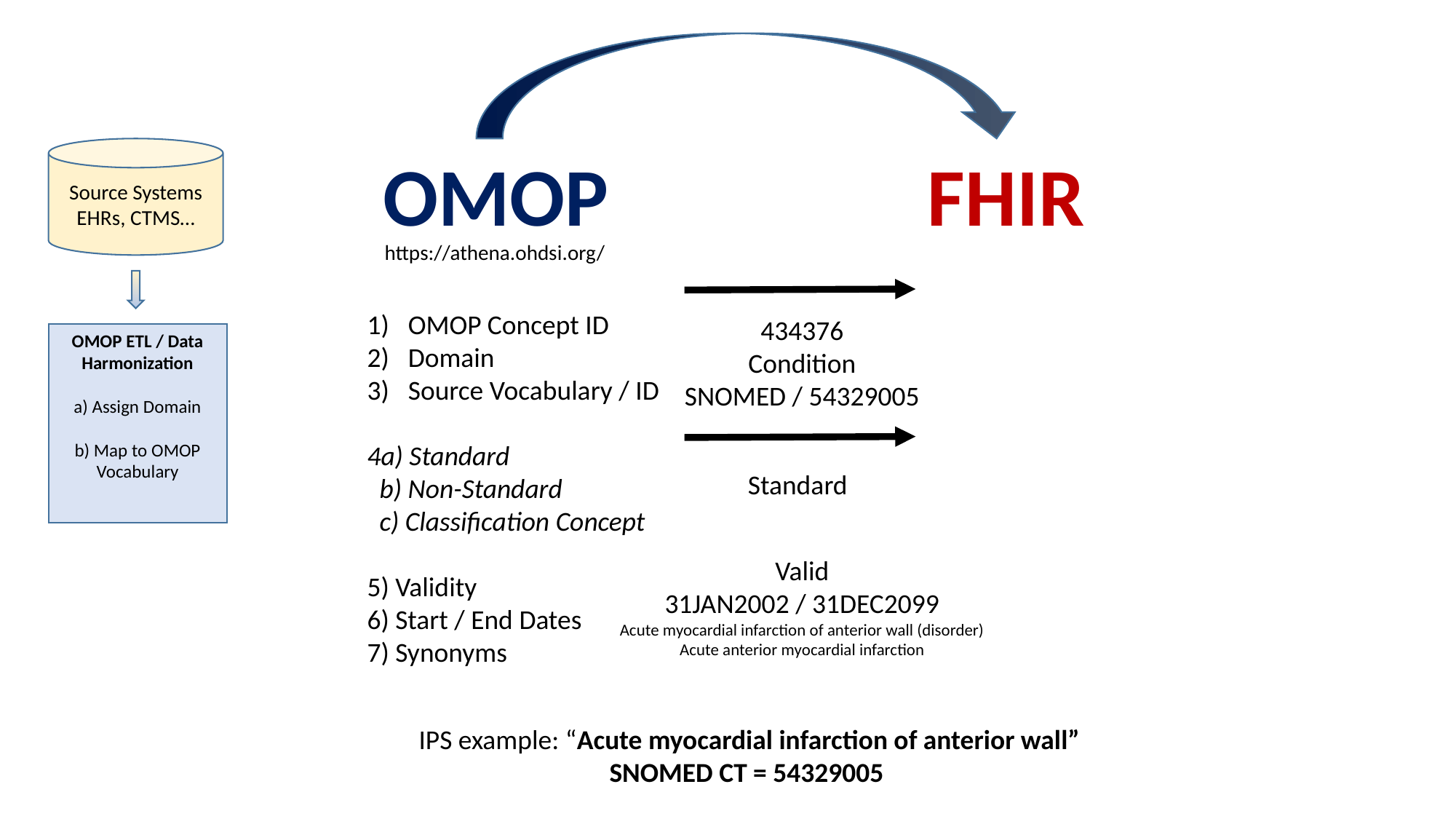

FHIR
OMOP
Source Systems EHRs, CTMS…
https://athena.ohdsi.org/

OMOP Concept ID
Domain
Source Vocabulary / ID

4a) Standard
  b) Non-Standard
  c) Classification Concept

5) Validity
6) Start / End Dates
7) Synonyms

434376
Condition
SNOMED / 54329005
OMOP ETL / Data Harmonization

a) Assign Domain

b) Map to OMOP Vocabulary

Standard
Valid
31JAN2002 / 31DEC2099
Acute myocardial infarction of anterior wall (disorder)
Acute anterior myocardial infarction
IPS example: “Acute myocardial infarction of anterior wall”
SNOMED CT = 54329005